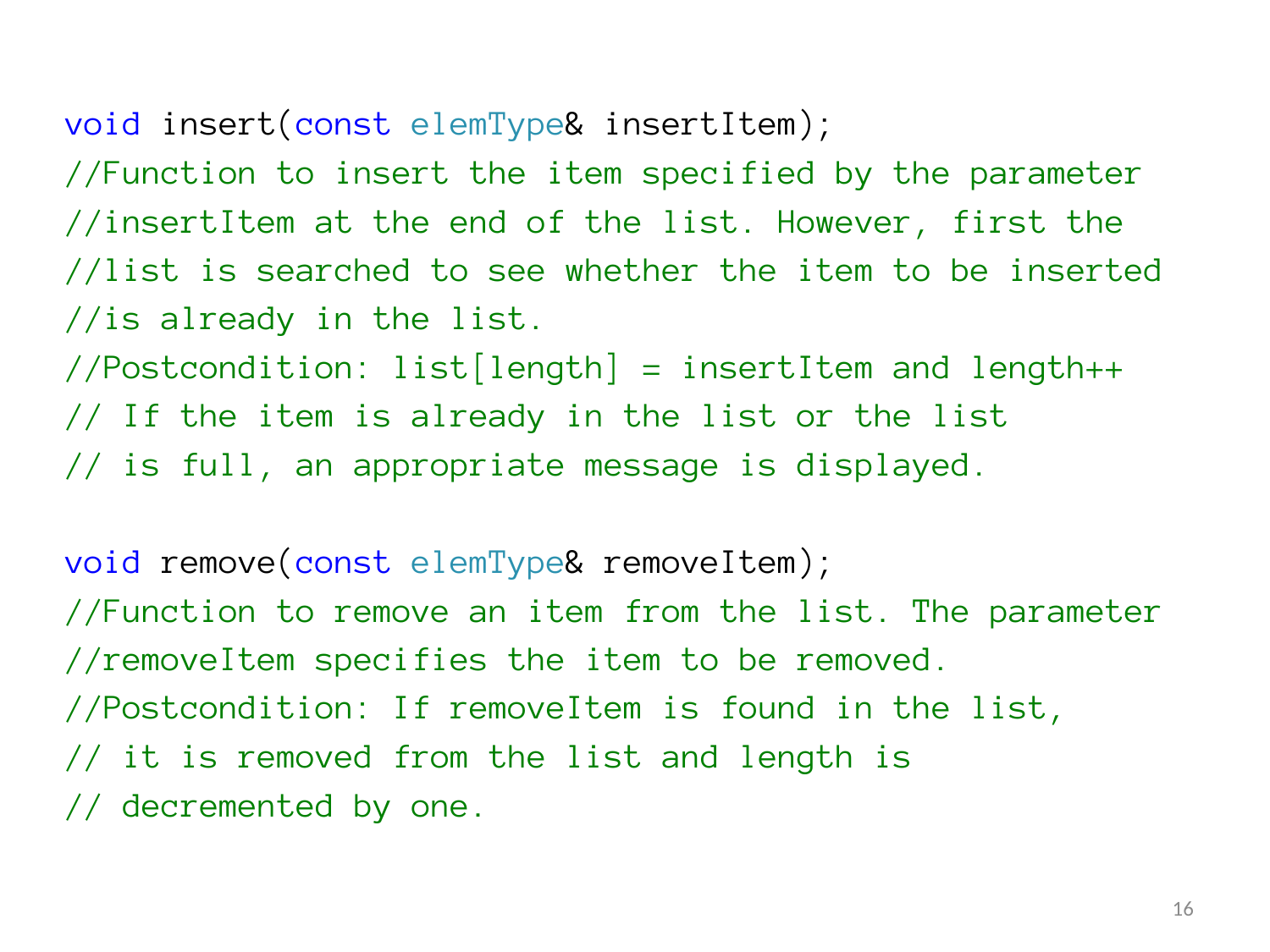

void insert(const elemType& insertItem);
//Function to insert the item specified by the parameter
//insertItem at the end of the list. However, first the
//list is searched to see whether the item to be inserted
//is already in the list.
//Postcondition: list[length] = insertItem and length++
// If the item is already in the list or the list
// is full, an appropriate message is displayed.

void remove(const elemType& removeItem);
//Function to remove an item from the list. The parameter
//removeItem specifies the item to be removed.
//Postcondition: If removeItem is found in the list,
// it is removed from the list and length is
// decremented by one.
16